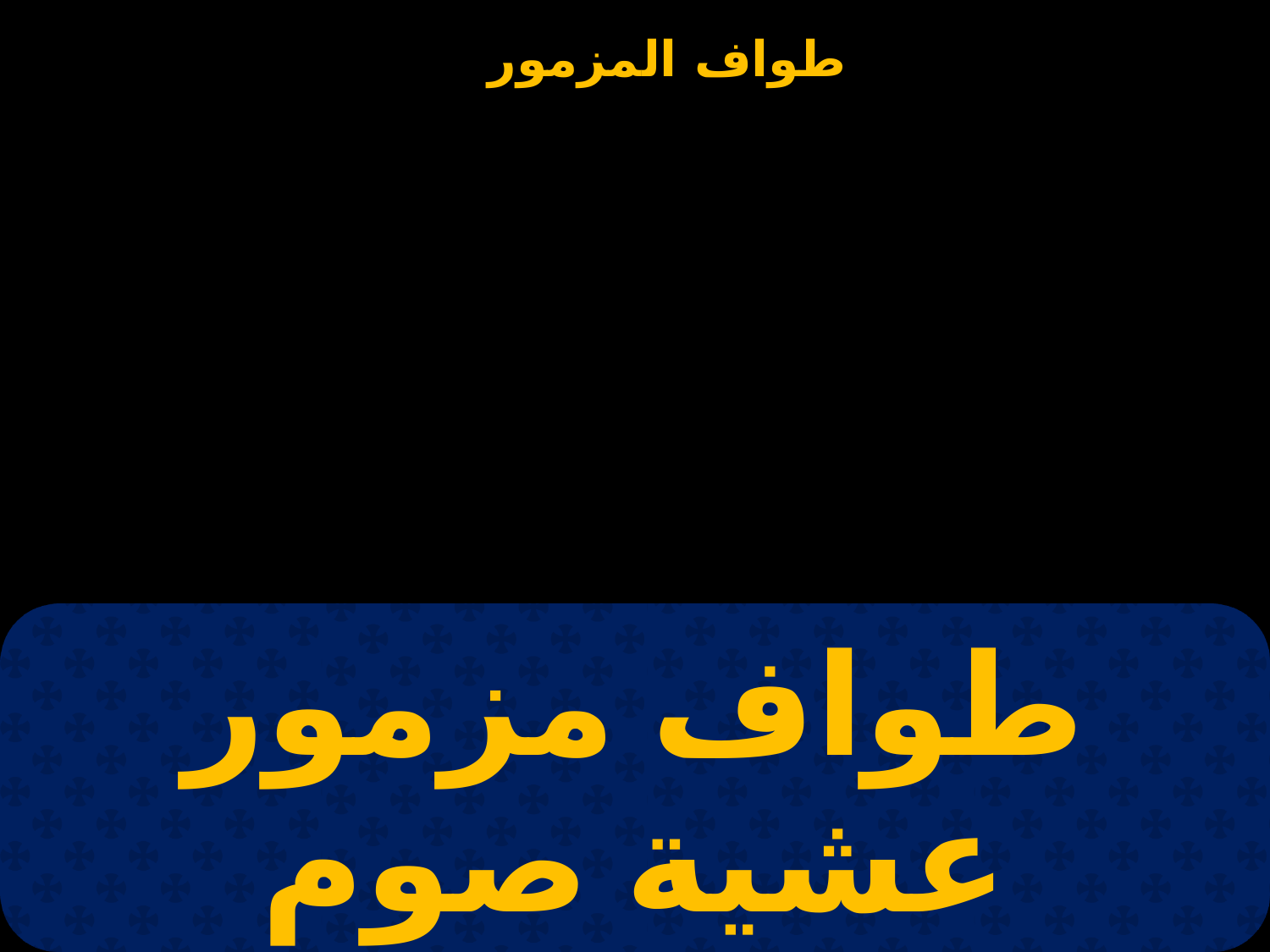

| طواف مزمور عشية صوم العذراء |
| --- |